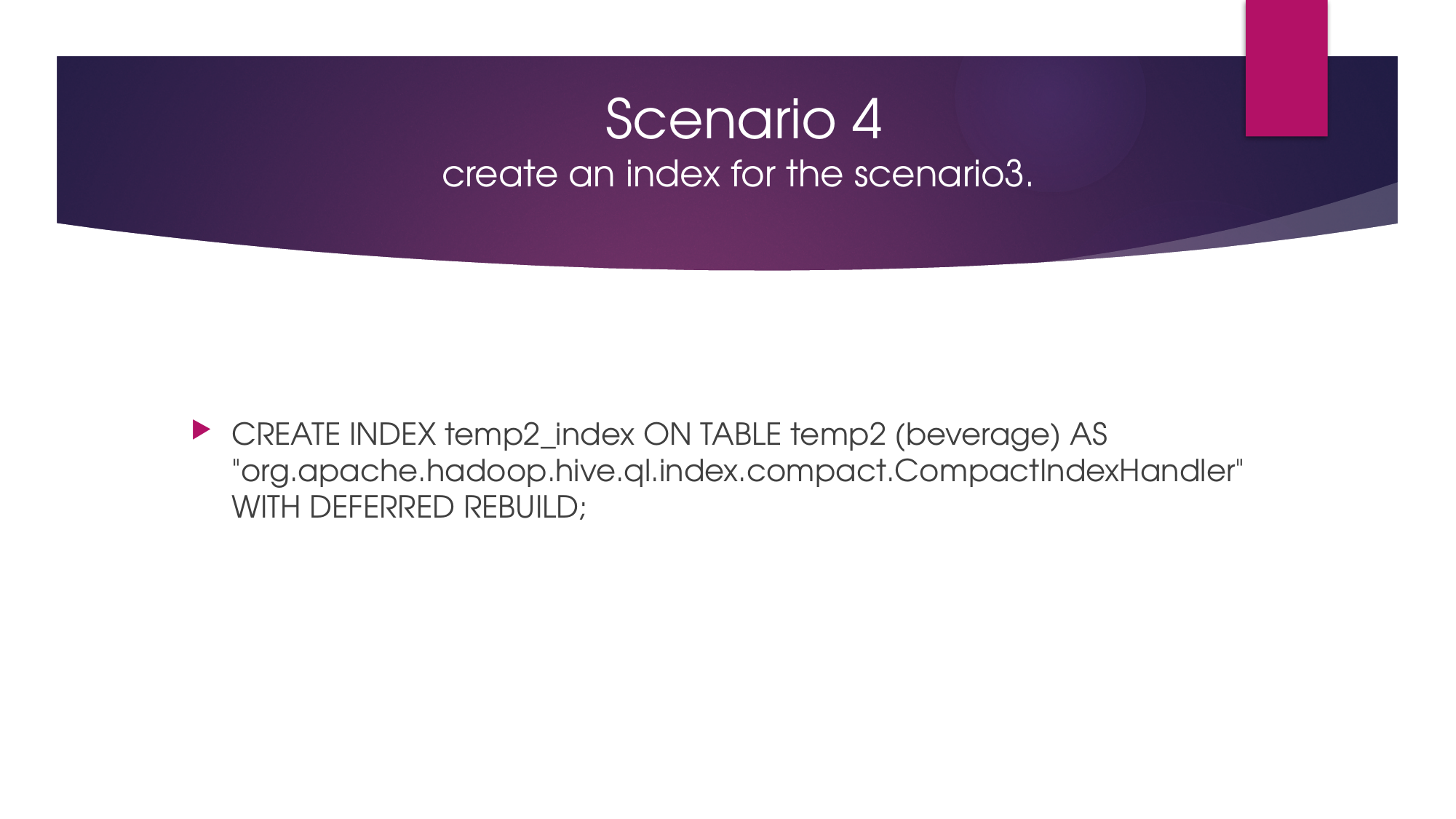

Scenario 4
create an index for the scenario3.
CREATE INDEX temp2_index ON TABLE temp2 (beverage) AS "org.apache.hadoop.hive.ql.index.compact.CompactIndexHandler" WITH DEFERRED REBUILD;